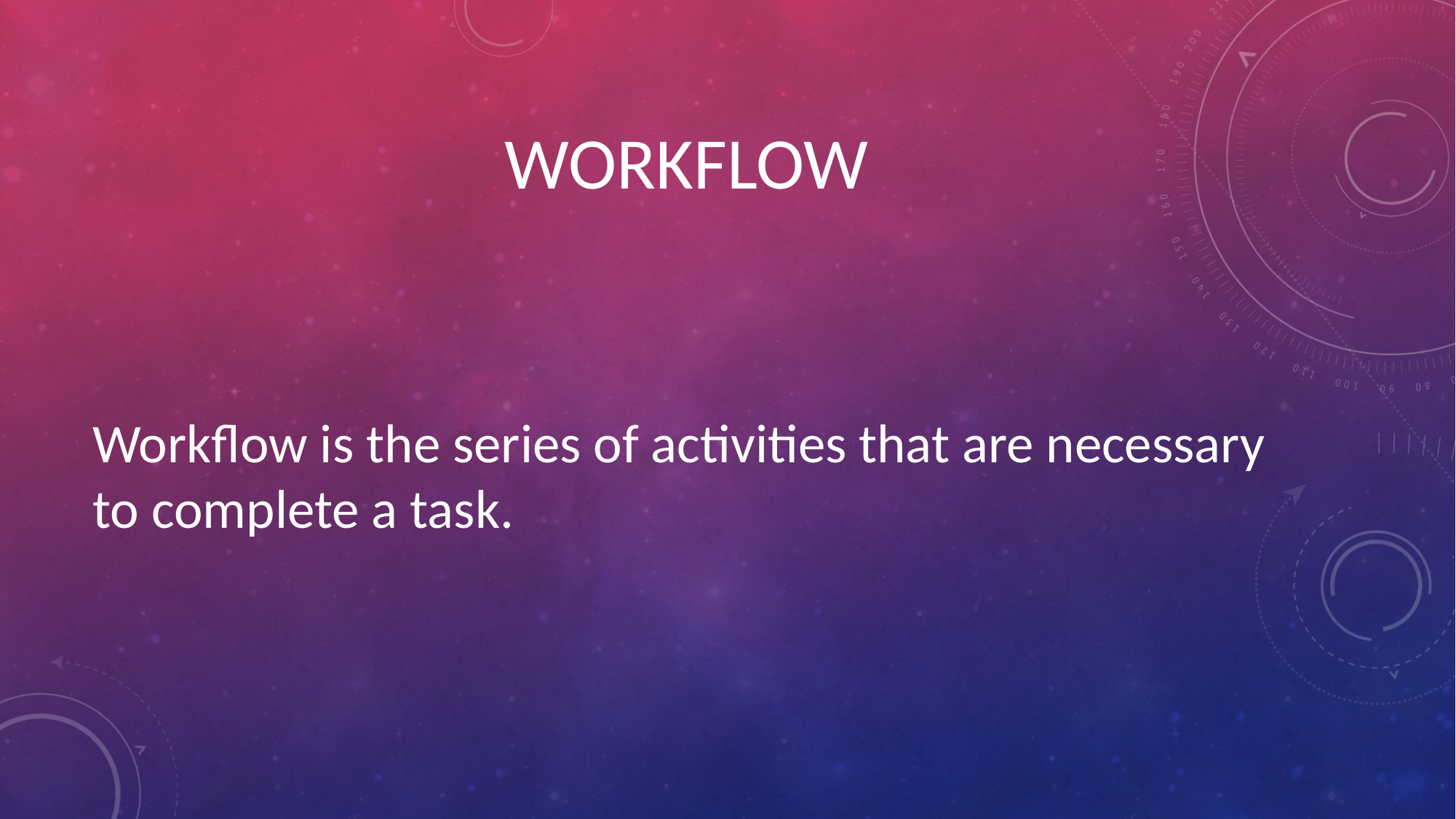

# workflow
Workflow is the series of activities that are necessary to complete a task.